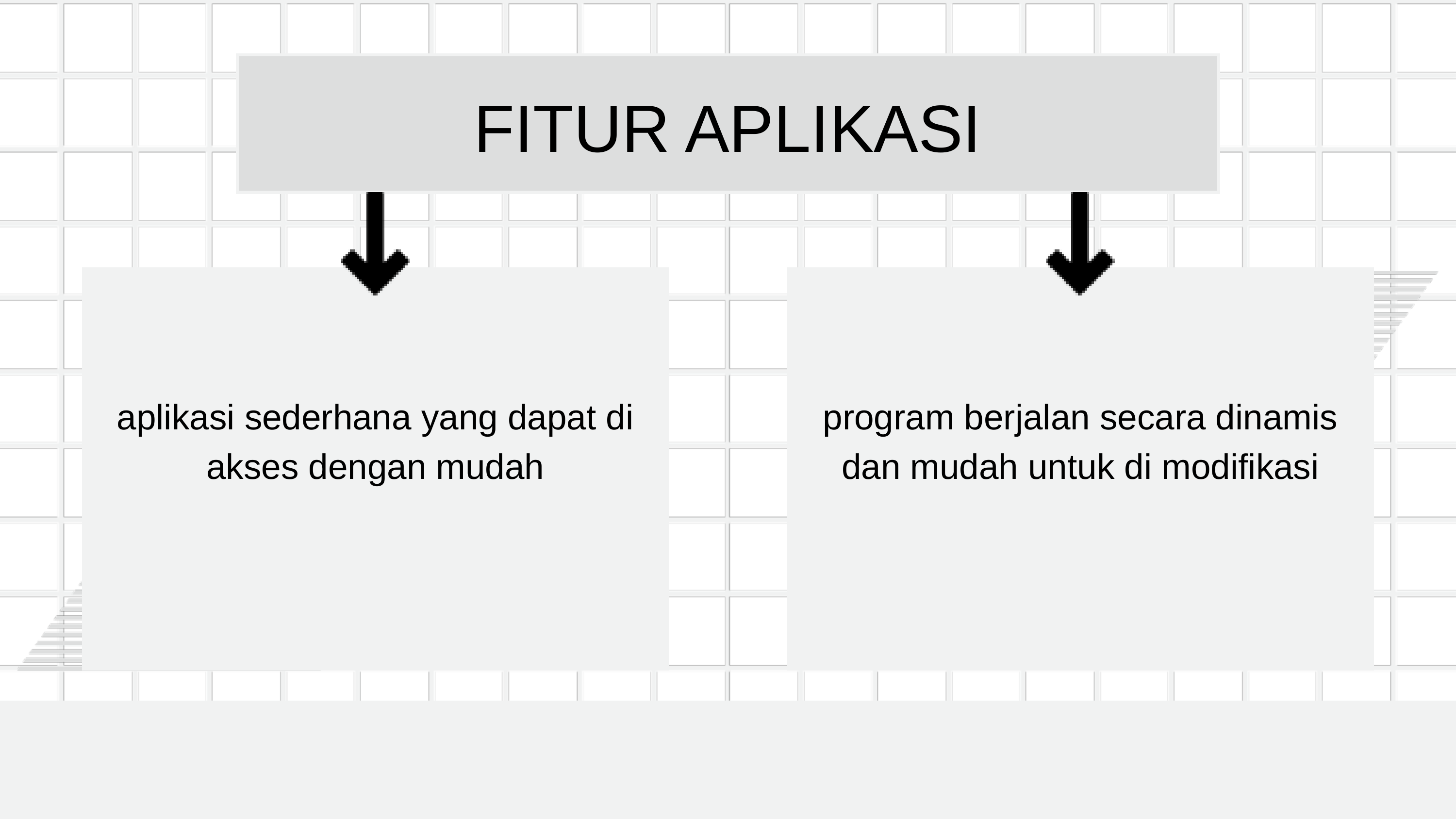

FITUR APLIKASI

aplikasi sederhana yang dapat di akses dengan mudah
program berjalan secara dinamis dan mudah untuk di modifikasi